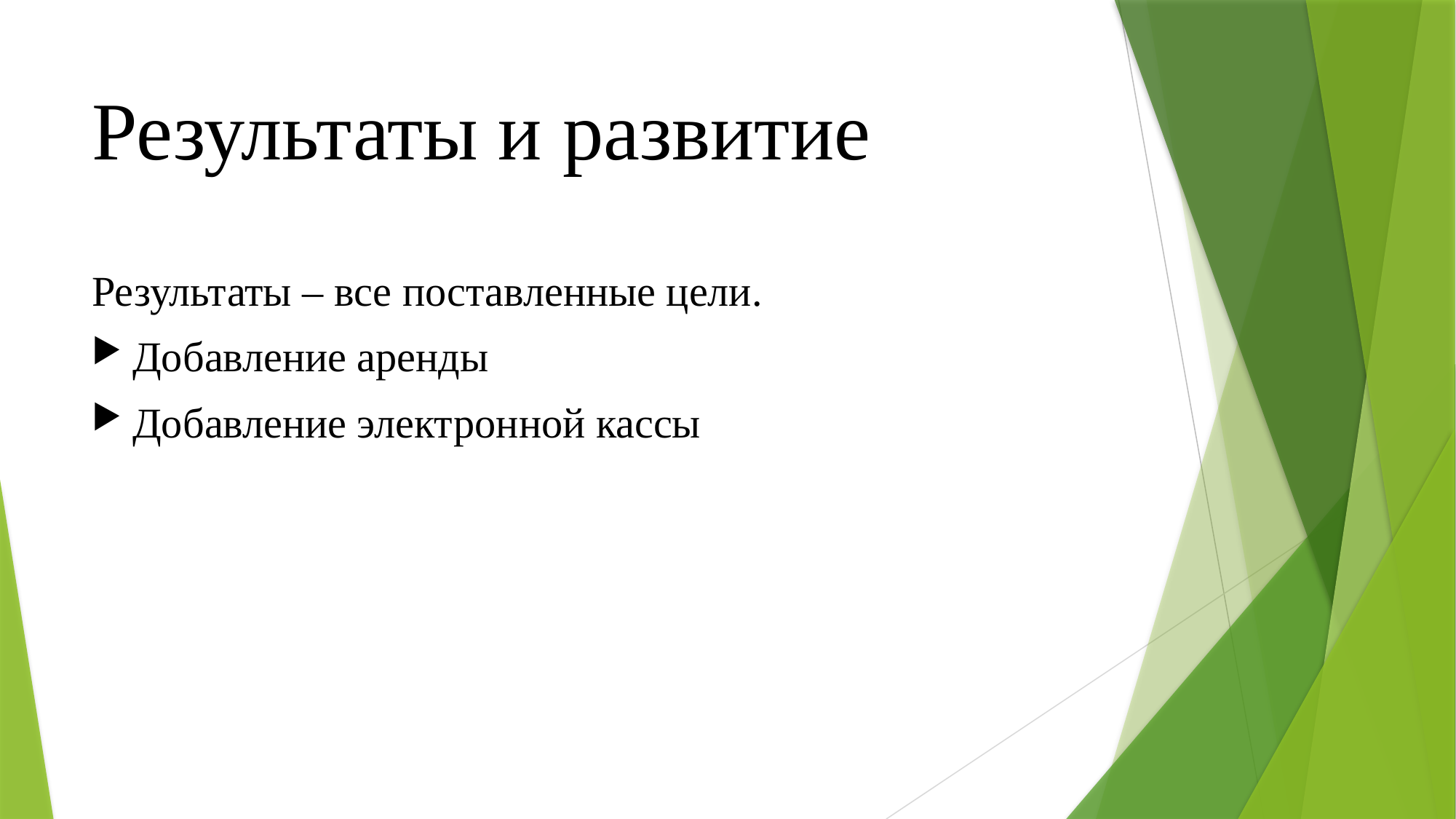

# Результаты и развитие
Результаты – все поставленные цели.
Добавление аренды
Добавление электронной кассы